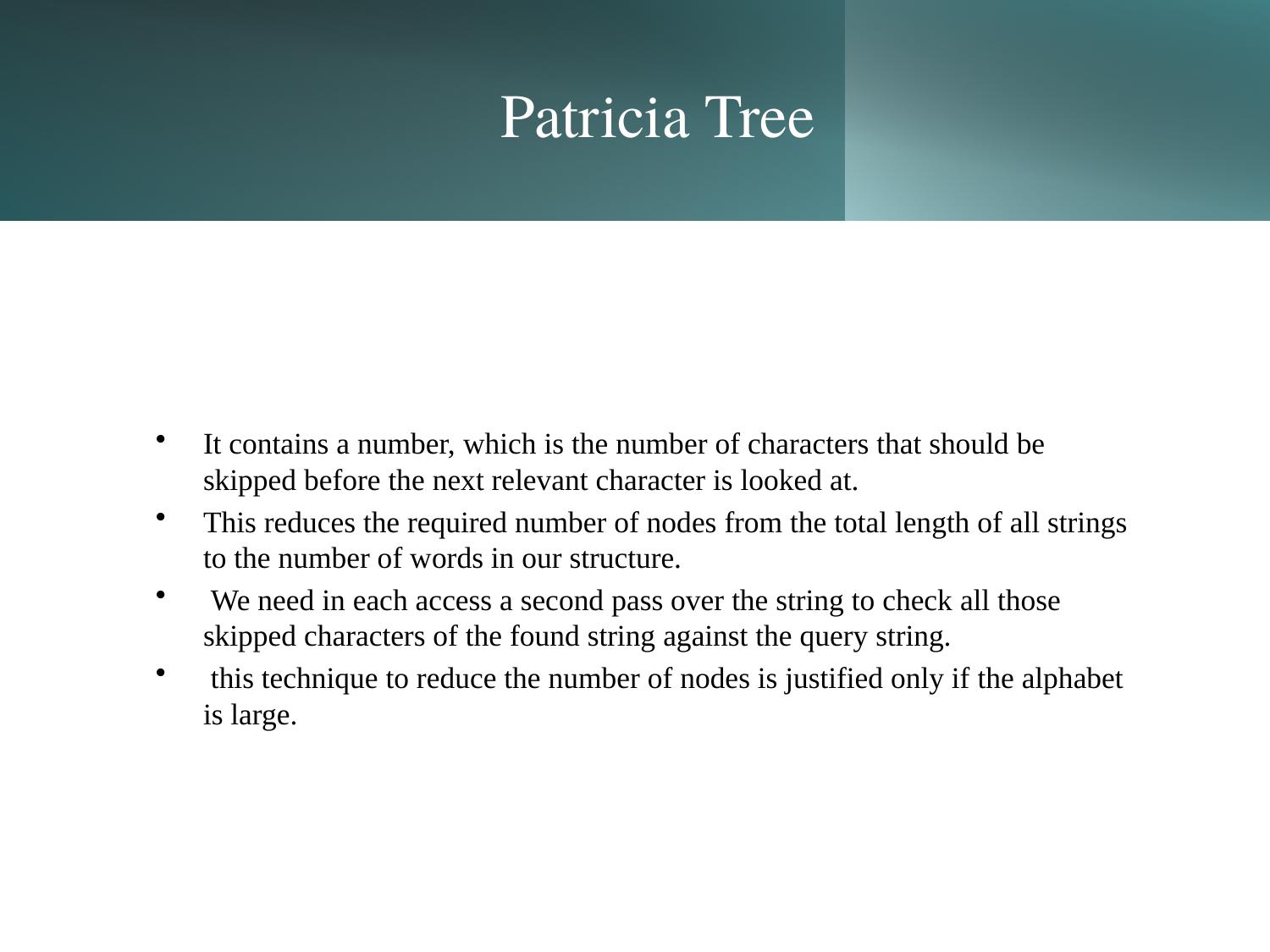

# Patricia Tree
It contains a number, which is the number of characters that should be skipped before the next relevant character is looked at.
This reduces the required number of nodes from the total length of all strings to the number of words in our structure.
 We need in each access a second pass over the string to check all those skipped characters of the found string against the query string.
 this technique to reduce the number of nodes is justified only if the alphabet is large.